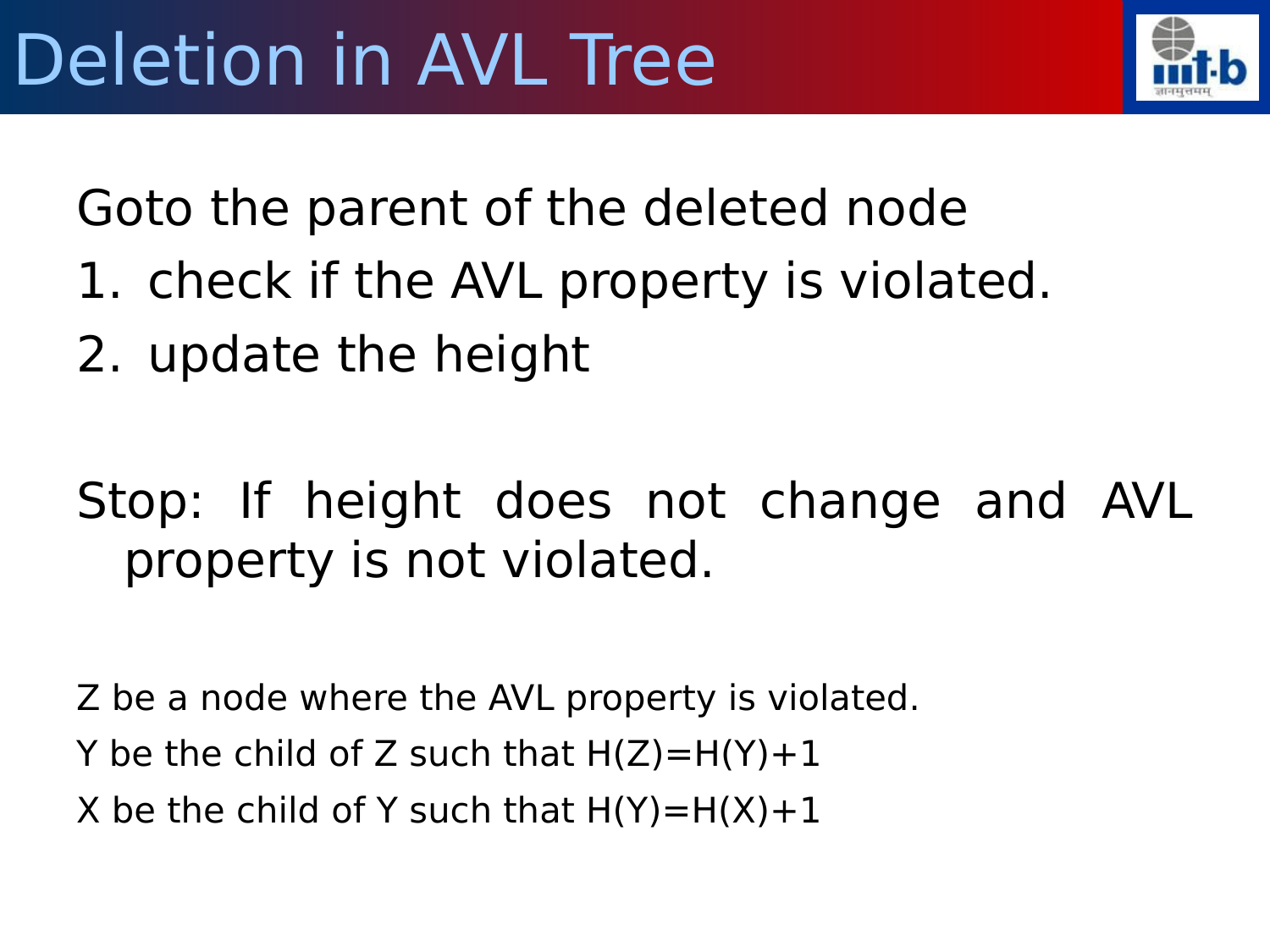

Deletion in AVL Tree
Goto the parent of the deleted node
check if the AVL property is violated.
update the height

Stop: If height does not change and AVL property is not violated.

Z be a node where the AVL property is violated.
Y be the child of Z such that H(Z)=H(Y)+1
X be the child of Y such that H(Y)=H(X)+1